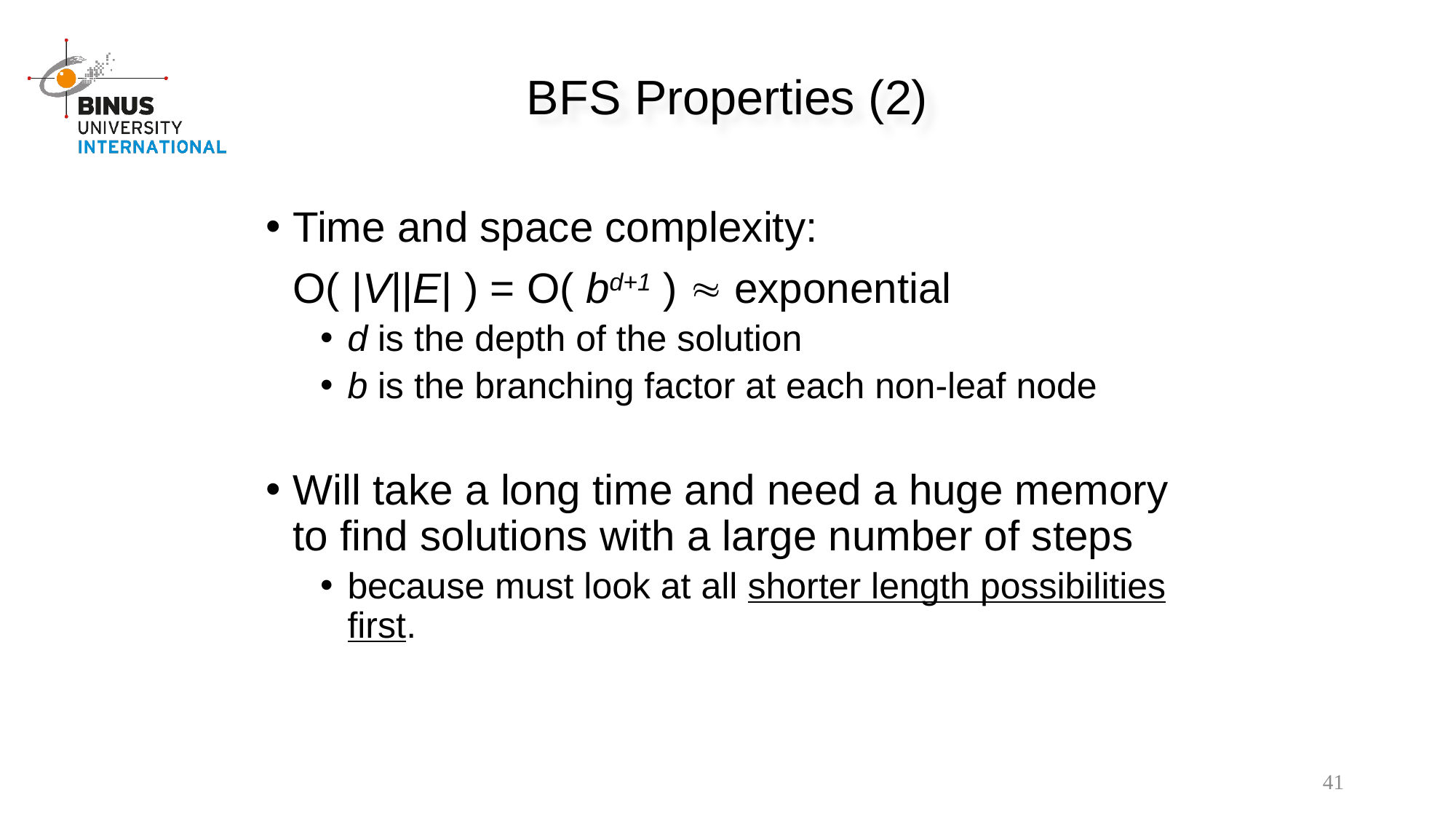

BFS Properties (2)
Time and space complexity:
	O( |V||E| ) = O( bd+1 ) ≈ exponential
d is the depth of the solution
b is the branching factor at each non-leaf node

Will take a long time and need a huge memory to find solutions with a large number of steps
because must look at all shorter length possibilities first.
41